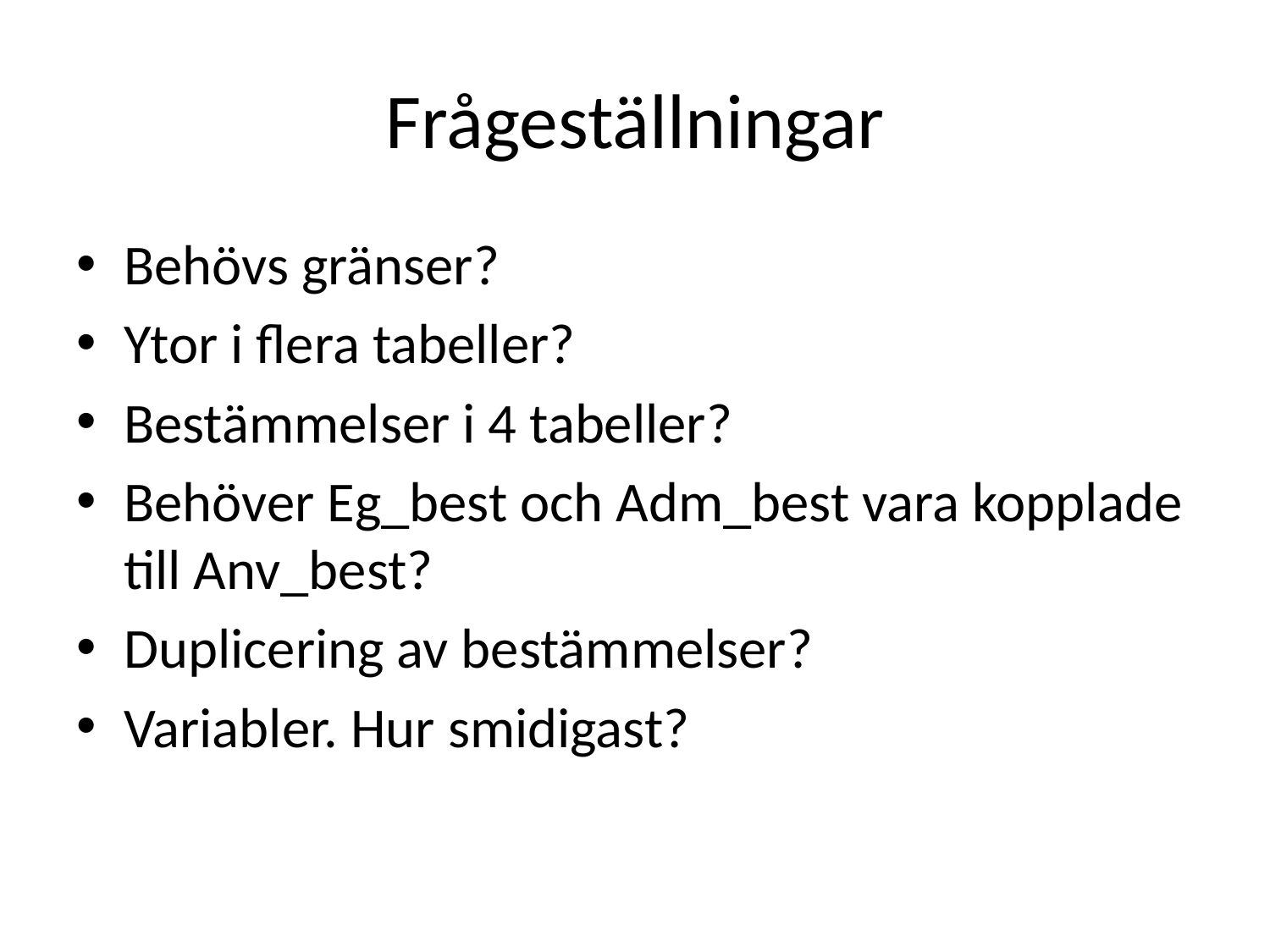

# Frågeställningar
Behövs gränser?
Ytor i flera tabeller?
Bestämmelser i 4 tabeller?
Behöver Eg_best och Adm_best vara kopplade till Anv_best?
Duplicering av bestämmelser?
Variabler. Hur smidigast?